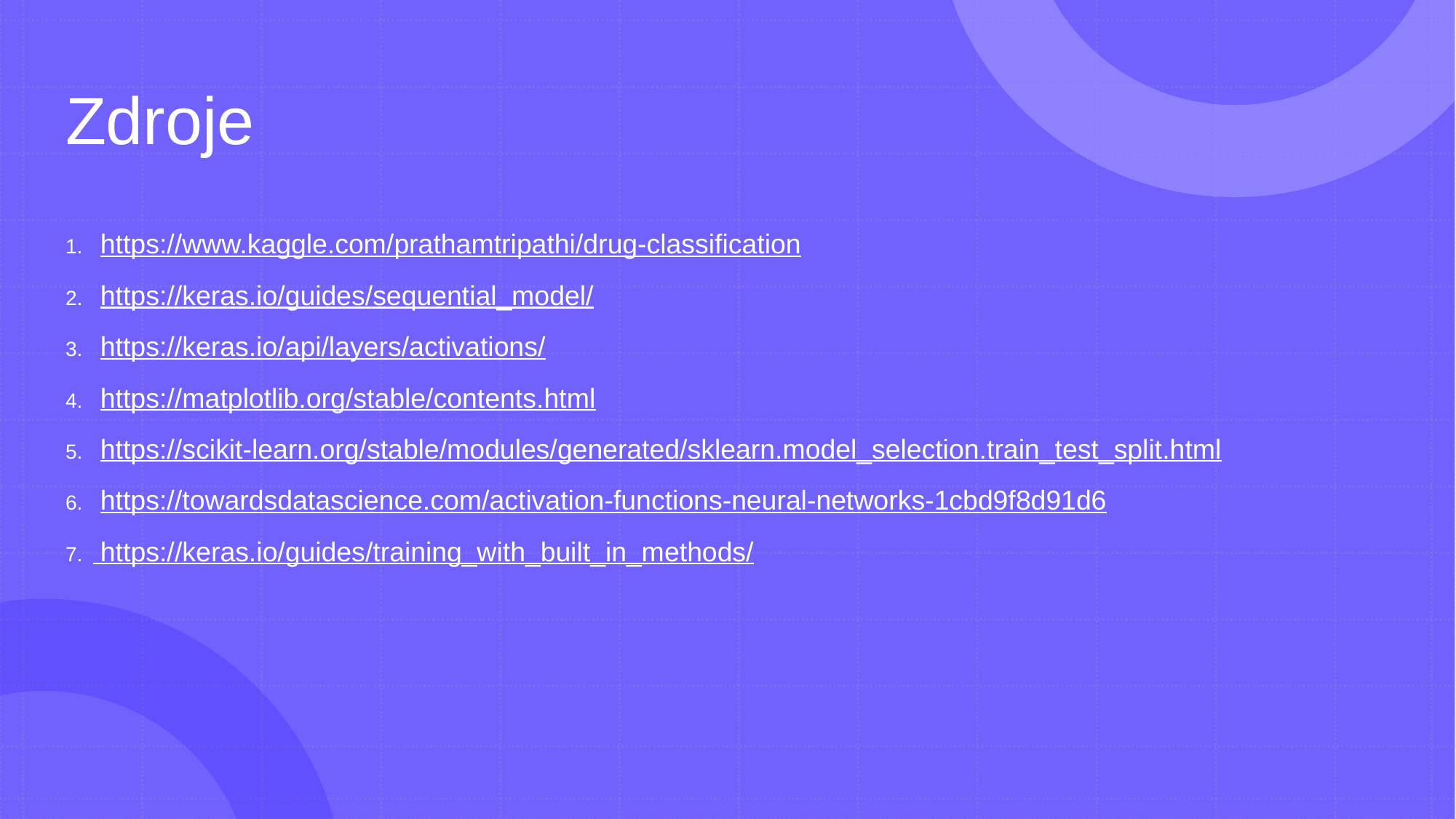

# Zdroje
 https://www.kaggle.com/prathamtripathi/drug-classification
 https://keras.io/guides/sequential_model/
 https://keras.io/api/layers/activations/
 https://matplotlib.org/stable/contents.html
 https://scikit-learn.org/stable/modules/generated/sklearn.model_selection.train_test_split.html
 https://towardsdatascience.com/activation-functions-neural-networks-1cbd9f8d91d6
 https://keras.io/guides/training_with_built_in_methods/